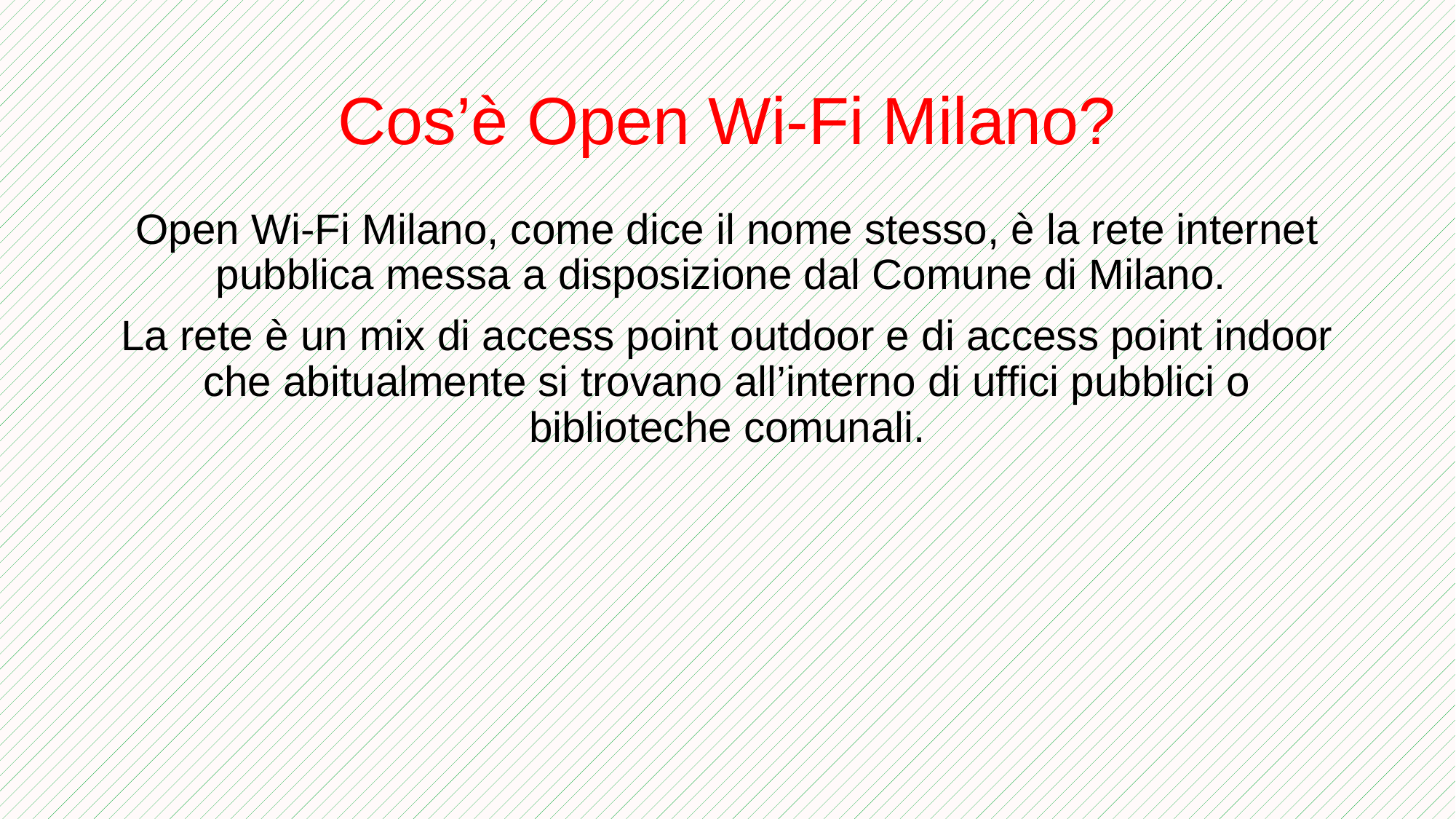

# Cos’è Open Wi-Fi Milano?
Open Wi-Fi Milano, come dice il nome stesso, è la rete internet pubblica messa a disposizione dal Comune di Milano.
La rete è un mix di access point outdoor e di access point indoor che abitualmente si trovano all’interno di uffici pubblici o biblioteche comunali.